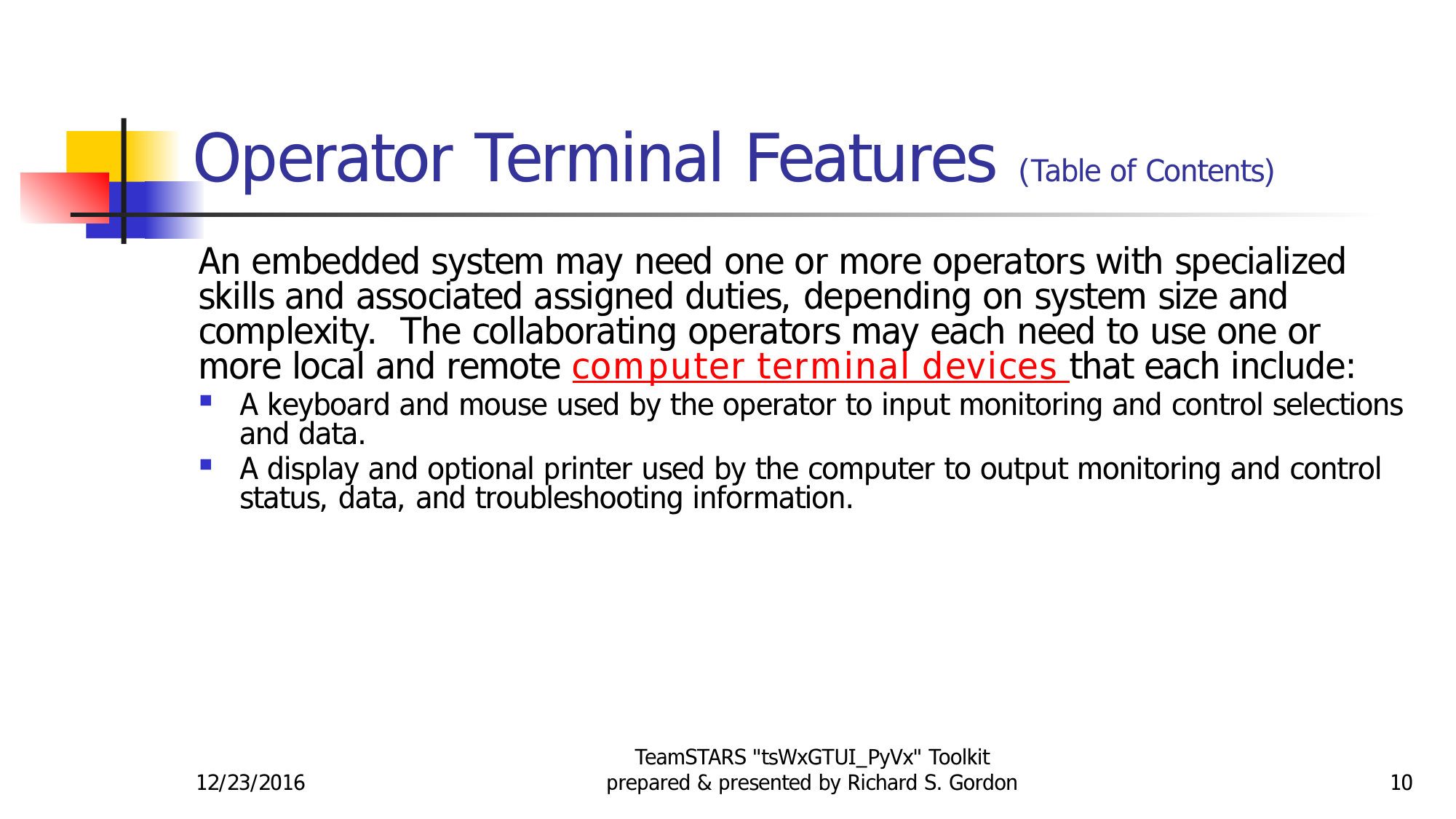

# Operator Terminal Features (Table of Contents)
An embedded system may need one or more operators with specialized skills and associated assigned duties, depending on system size and complexity.  The collaborating operators may each need to use one or more local and remote computer terminal devices that each include:
A keyboard and mouse used by the operator to input monitoring and control selections and data.
A display and optional printer used by the computer to output monitoring and control status, data, and troubleshooting information.
12/23/2016
TeamSTARS "tsWxGTUI_PyVx" Toolkit prepared & presented by Richard S. Gordon
10